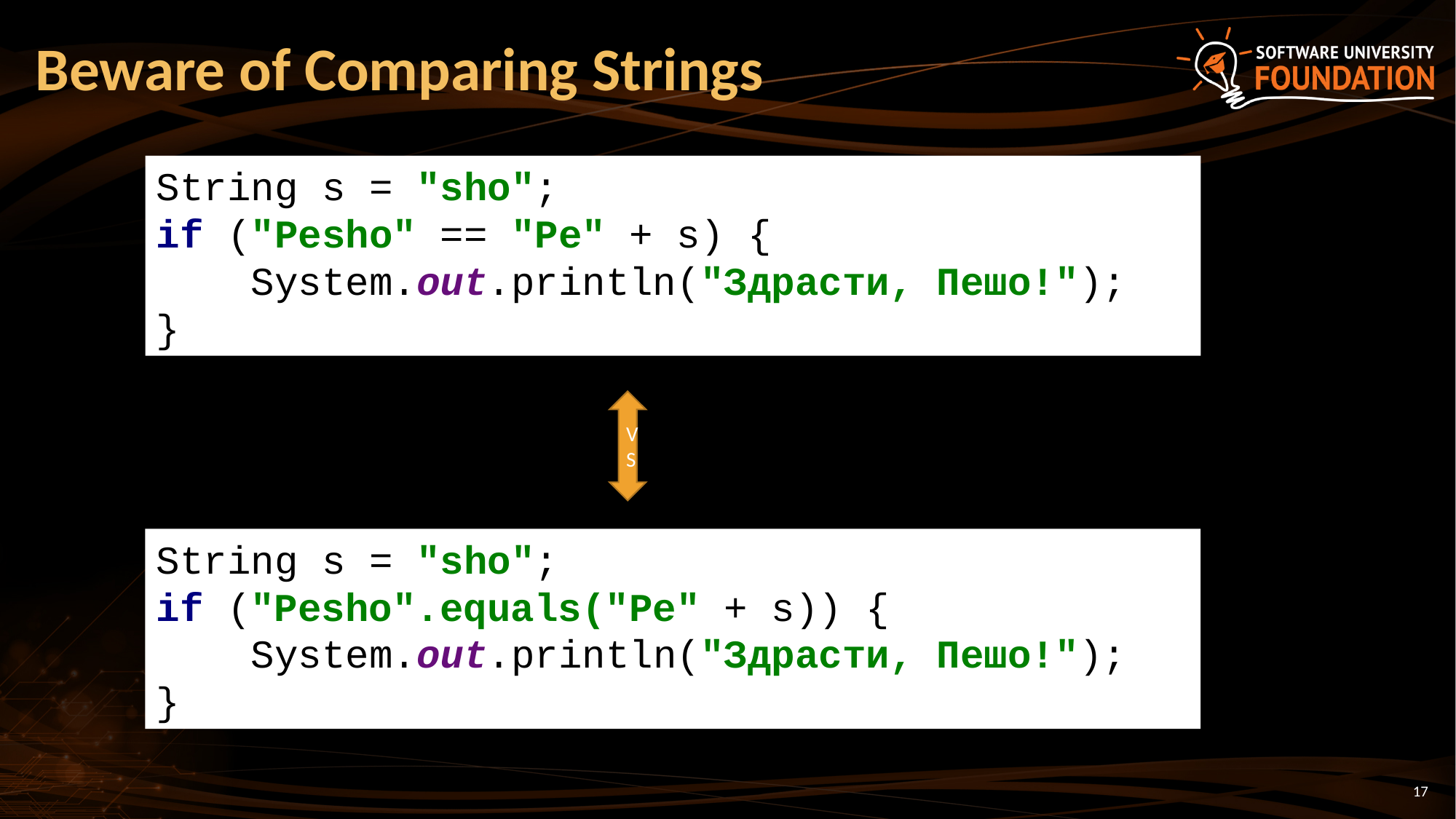

# Beware of Comparing Strings
String s = "sho";
if ("Pesho" == "Pe" + s) {
    System.out.println("Здрасти, Пешо!");
}
VS
String s = "sho";
if ("Pesho".equals("Pe" + s)) {
    System.out.println("Здрасти, Пешо!");
}
17